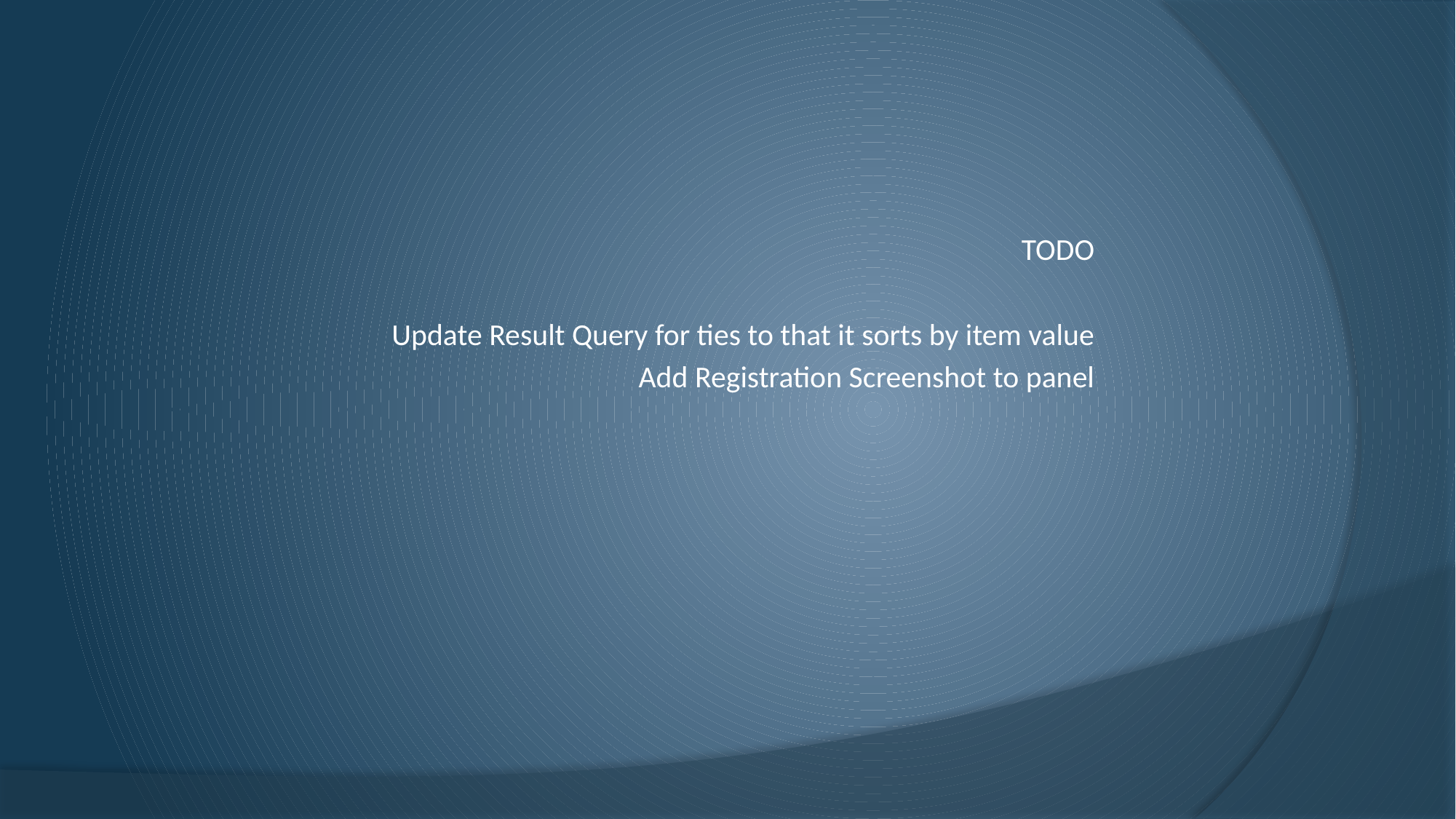

TODO

Update Result Query for ties to that it sorts by item value
Add Registration Screenshot to panel
#